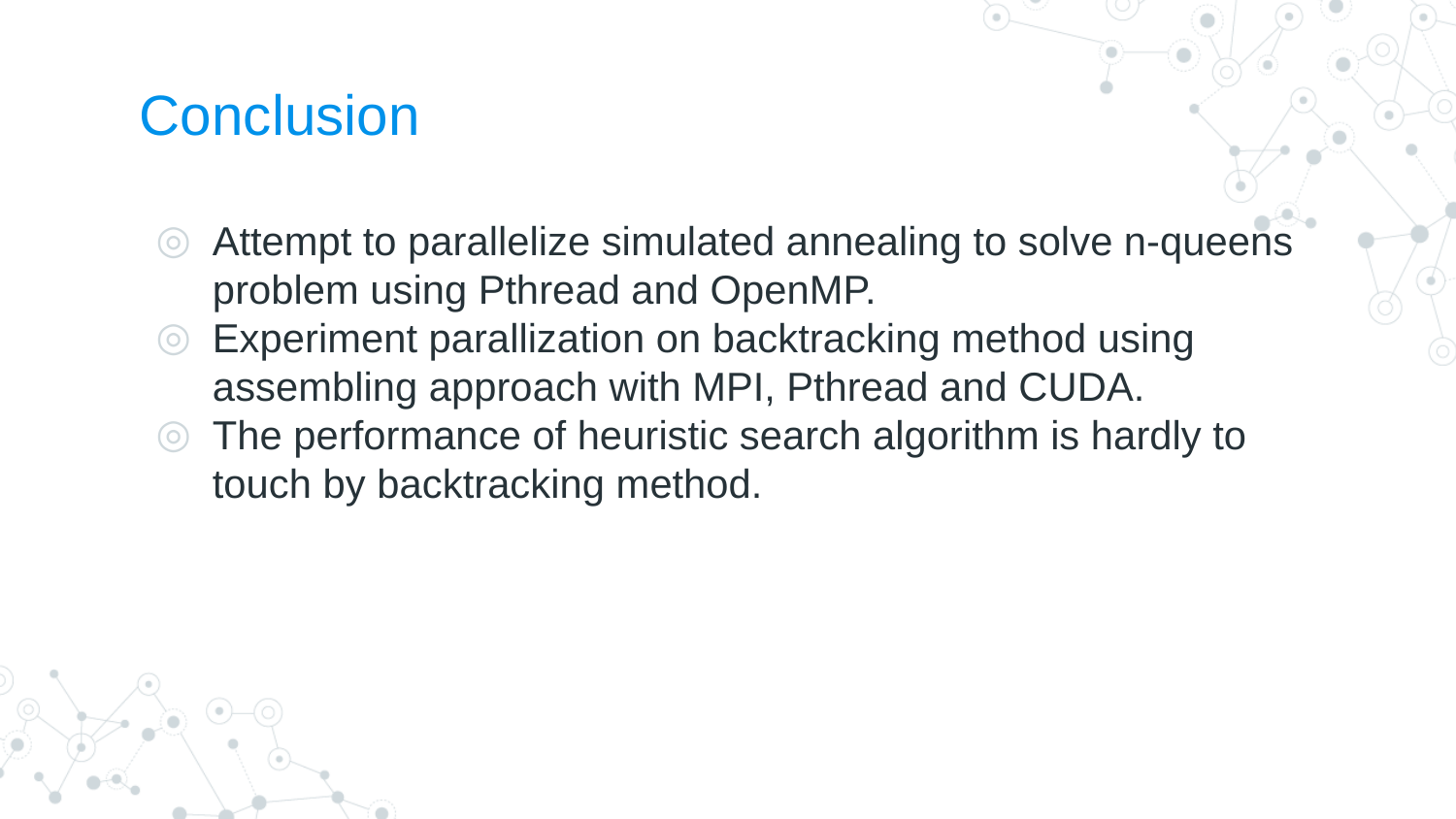

# Conclusion
Attempt to parallelize simulated annealing to solve n-queens problem using Pthread and OpenMP.
Experiment parallization on backtracking method using assembling approach with MPI, Pthread and CUDA.
The performance of heuristic search algorithm is hardly to touch by backtracking method.